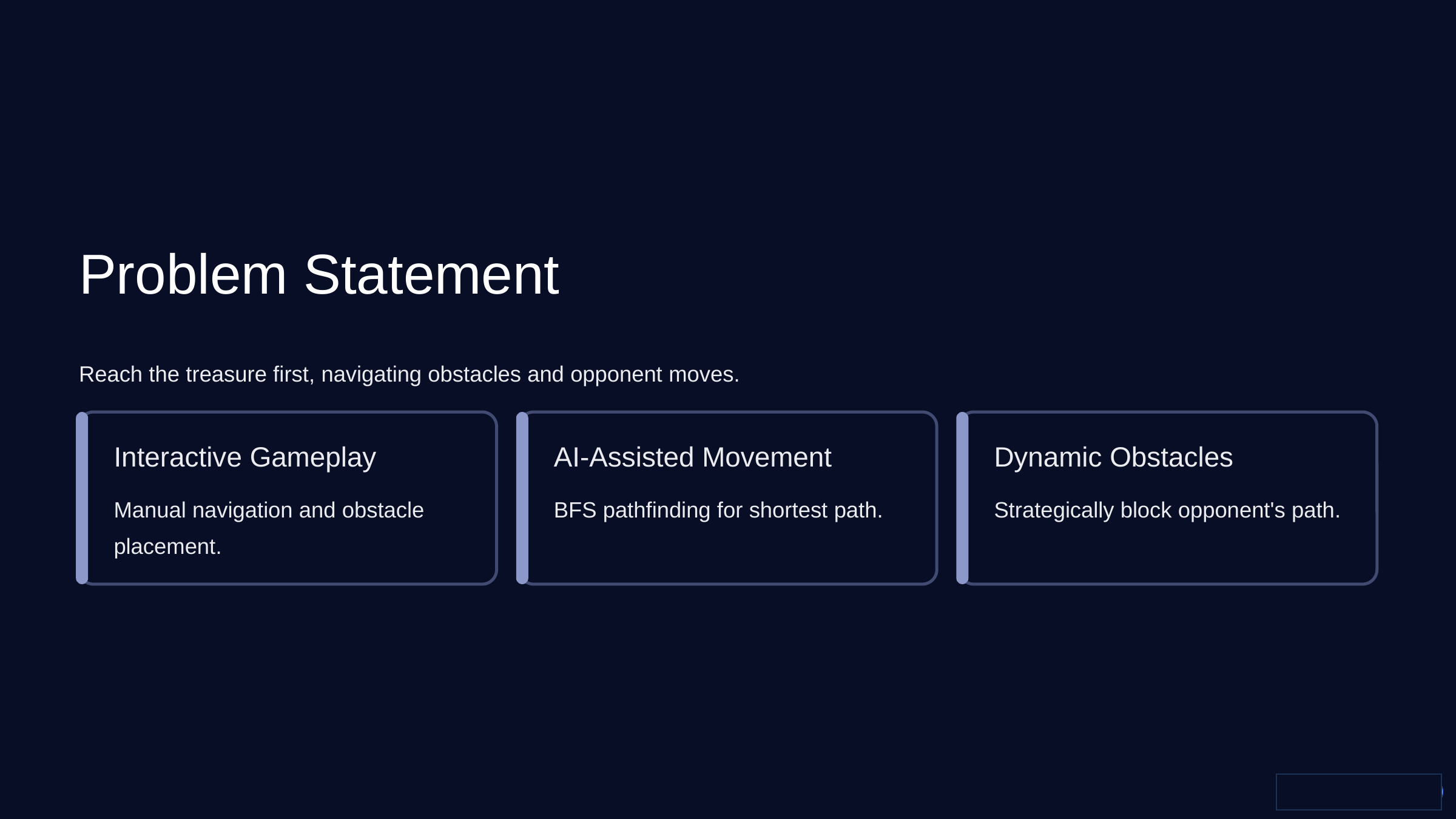

Problem Statement
Reach the treasure first, navigating obstacles and opponent moves.

Interactive Gameplay
AI-Assisted Movement
Dynamic Obstacles
Manual navigation and obstacle placement.
BFS pathfinding for shortest path.
Strategically block opponent's path.